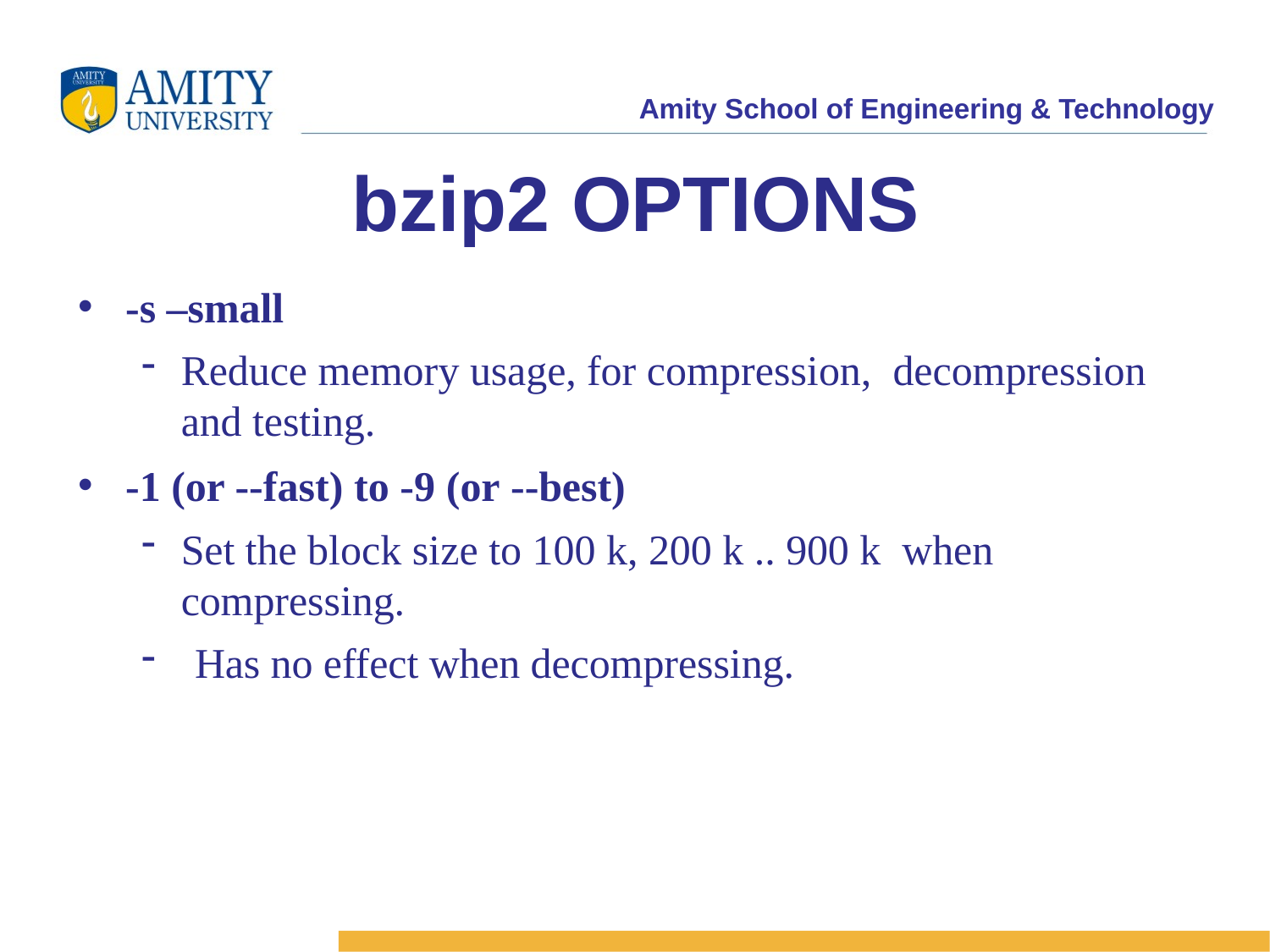

bzip2 OPTIONS

-s –small
Reduce memory usage, for compression,  decompression and testing.
-1 (or --fast) to -9 (or --best)
Set the block size to 100 k, 200 k .. 900 k  when compressing.
Has no effect when decompressing.